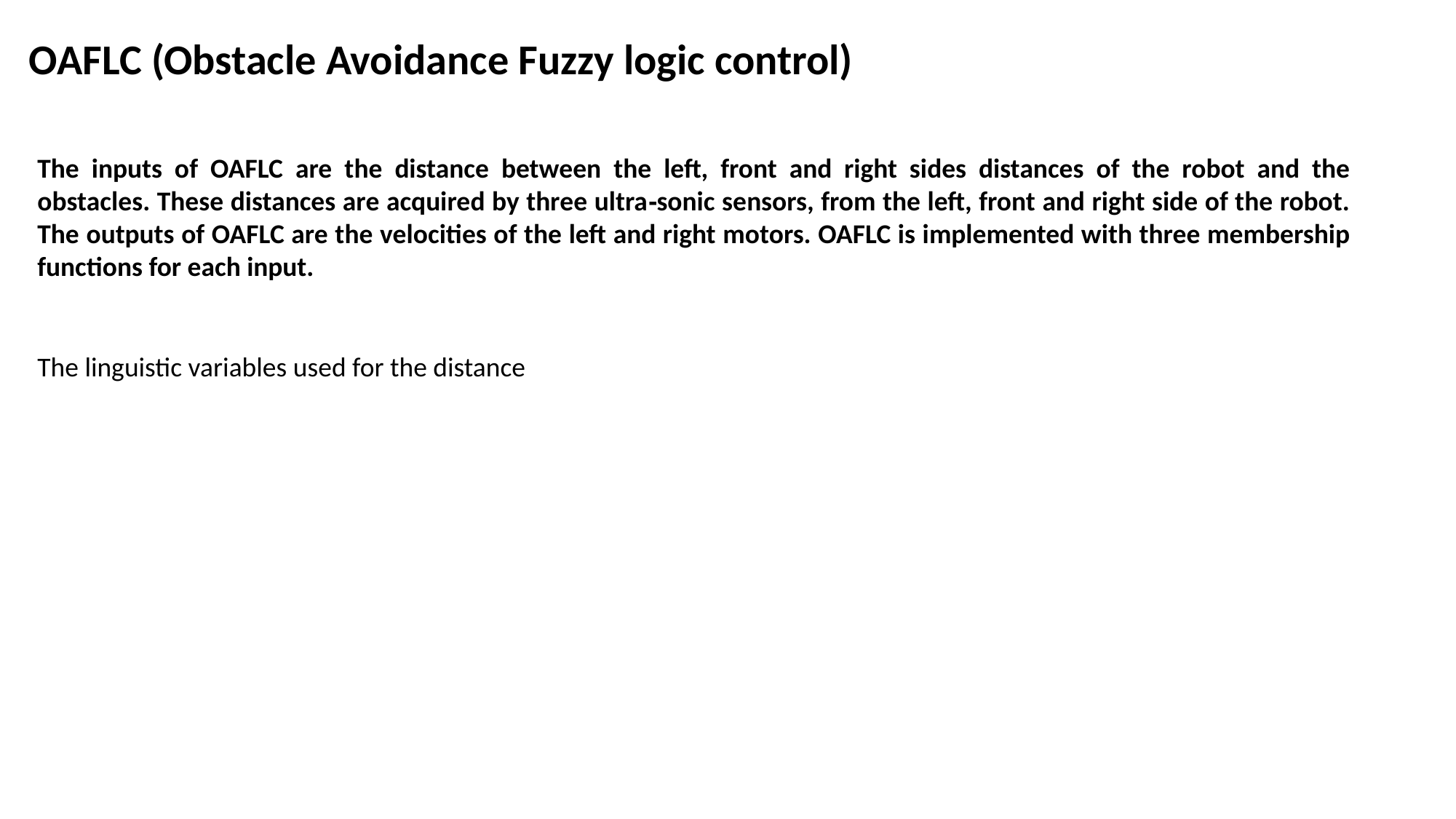

OAFLC (Obstacle Avoidance Fuzzy logic control)
The inputs of OAFLC are the distance between the left, front and right sides distances of the robot and the obstacles. These distances are acquired by three ultra‐sonic sensors, from the left, front and right side of the robot. The outputs of OAFLC are the velocities of the left and right motors. OAFLC is implemented with three membership functions for each input.
The linguistic variables used for the distance